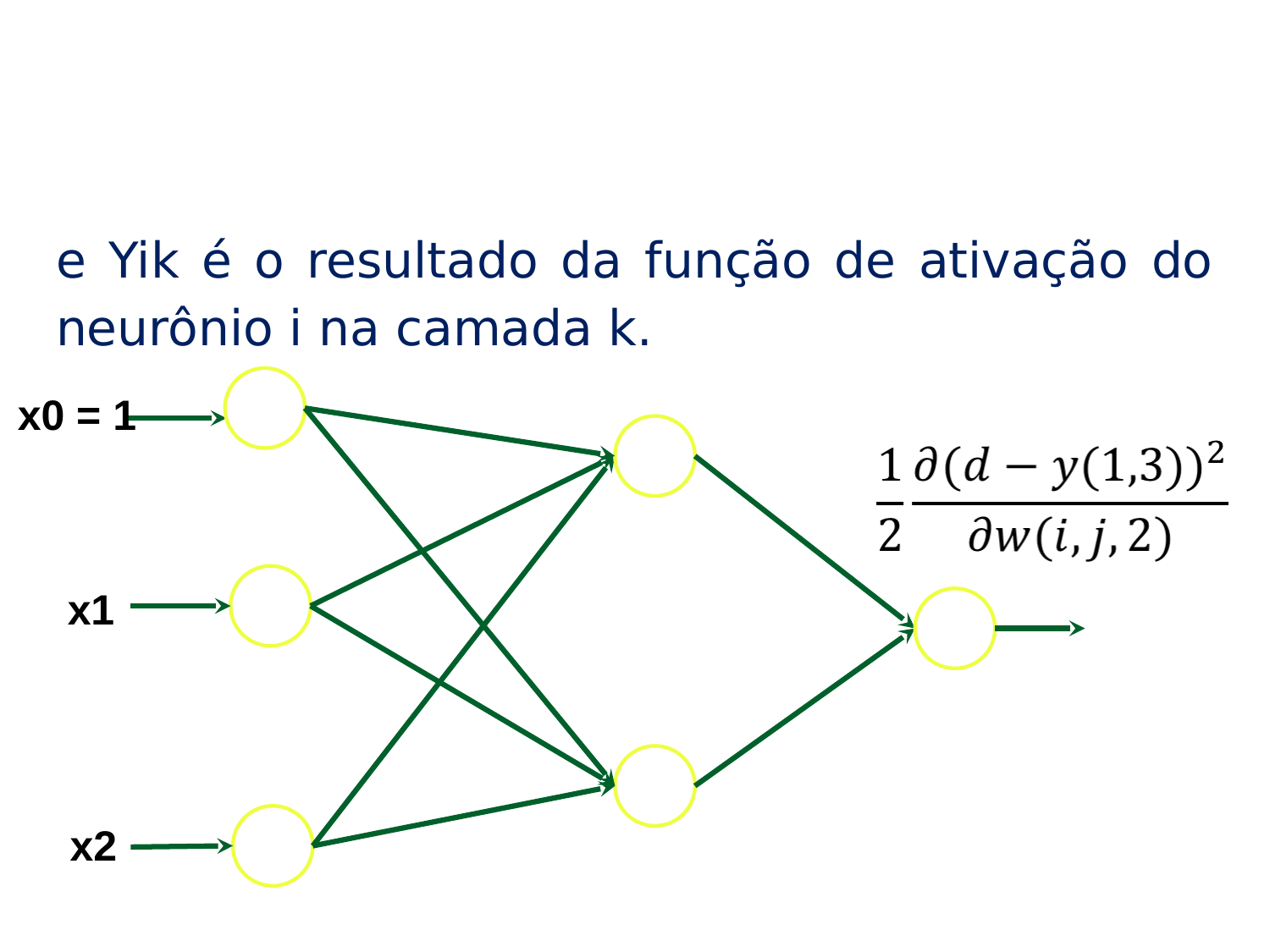

# Redes Neurais de Múltiplas Camadas
e Yik é o resultado da função de ativação do neurônio i na camada k.

x0 = 1

x1

x2